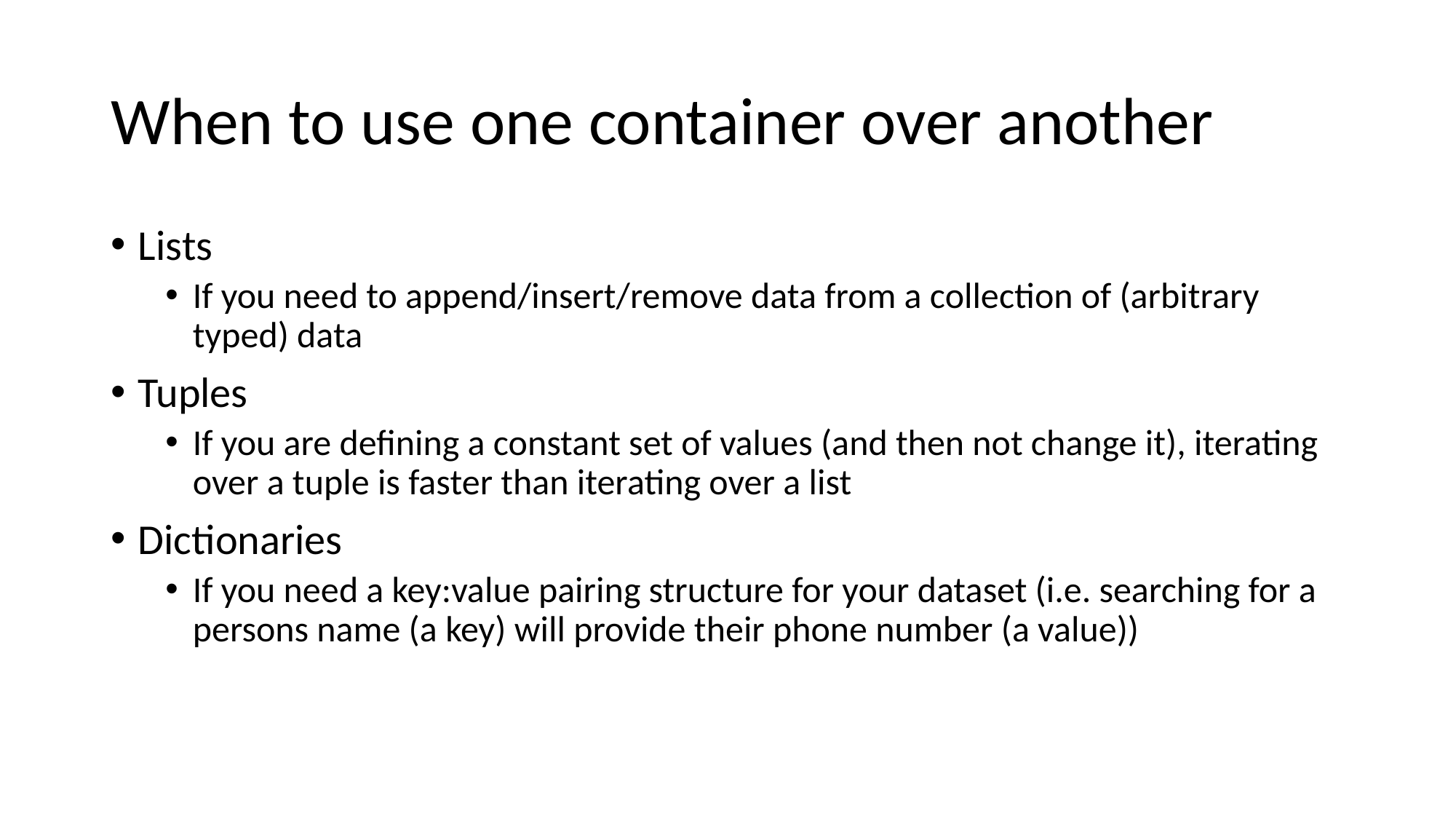

# When to use one container over another
Lists
If you need to append/insert/remove data from a collection of (arbitrary typed) data
Tuples
If you are defining a constant set of values (and then not change it), iterating over a tuple is faster than iterating over a list
Dictionaries
If you need a key:value pairing structure for your dataset (i.e. searching for a persons name (a key) will provide their phone number (a value))